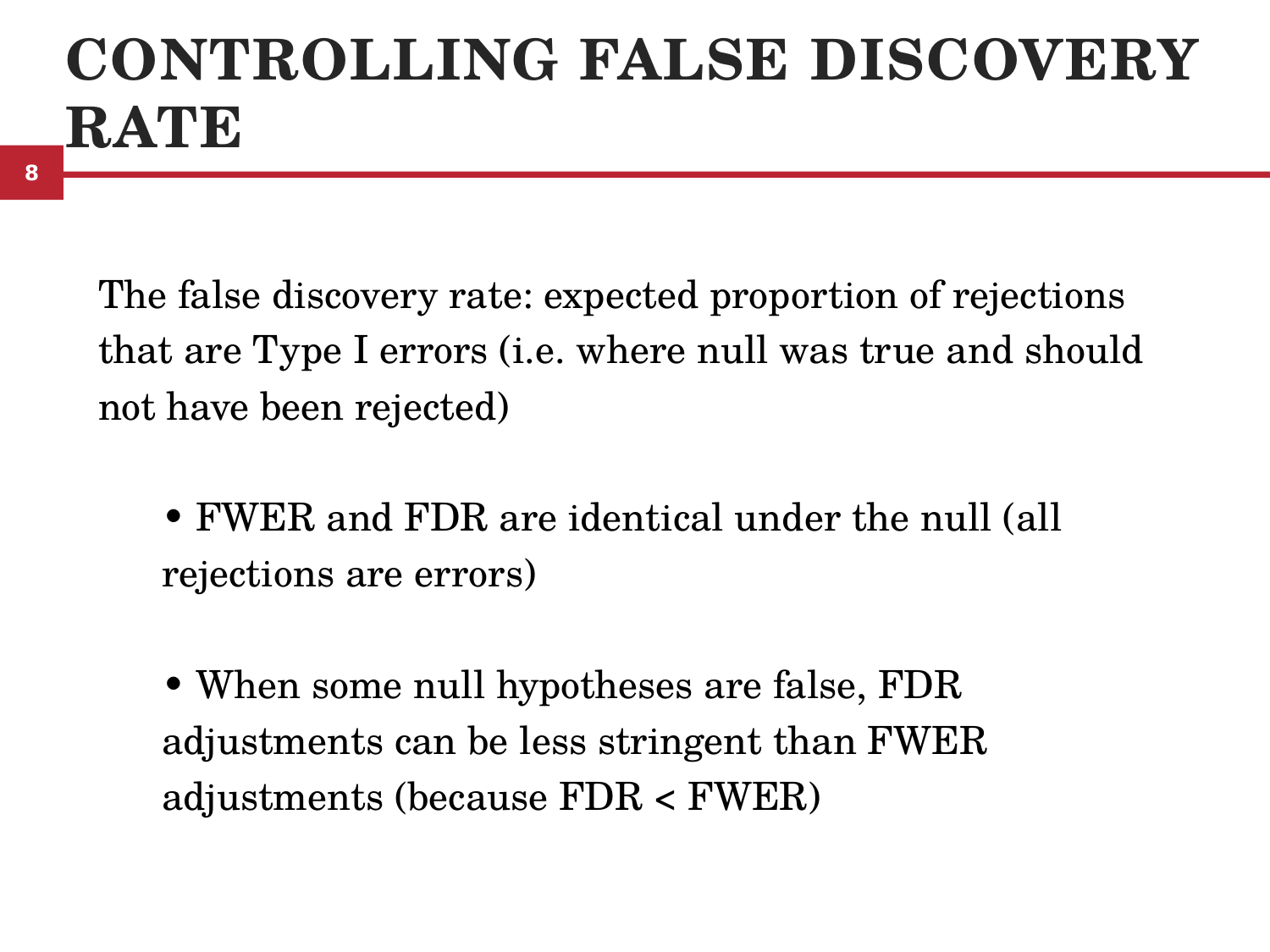

# Controlling False Discovery Rate
The false discovery rate: expected proportion of rejections that are Type I errors (i.e. where null was true and should not have been rejected)

• FWER and FDR are identical under the null (all rejections are errors)

• When some null hypotheses are false, FDR adjustments can be less stringent than FWER adjustments (because FDR < FWER)